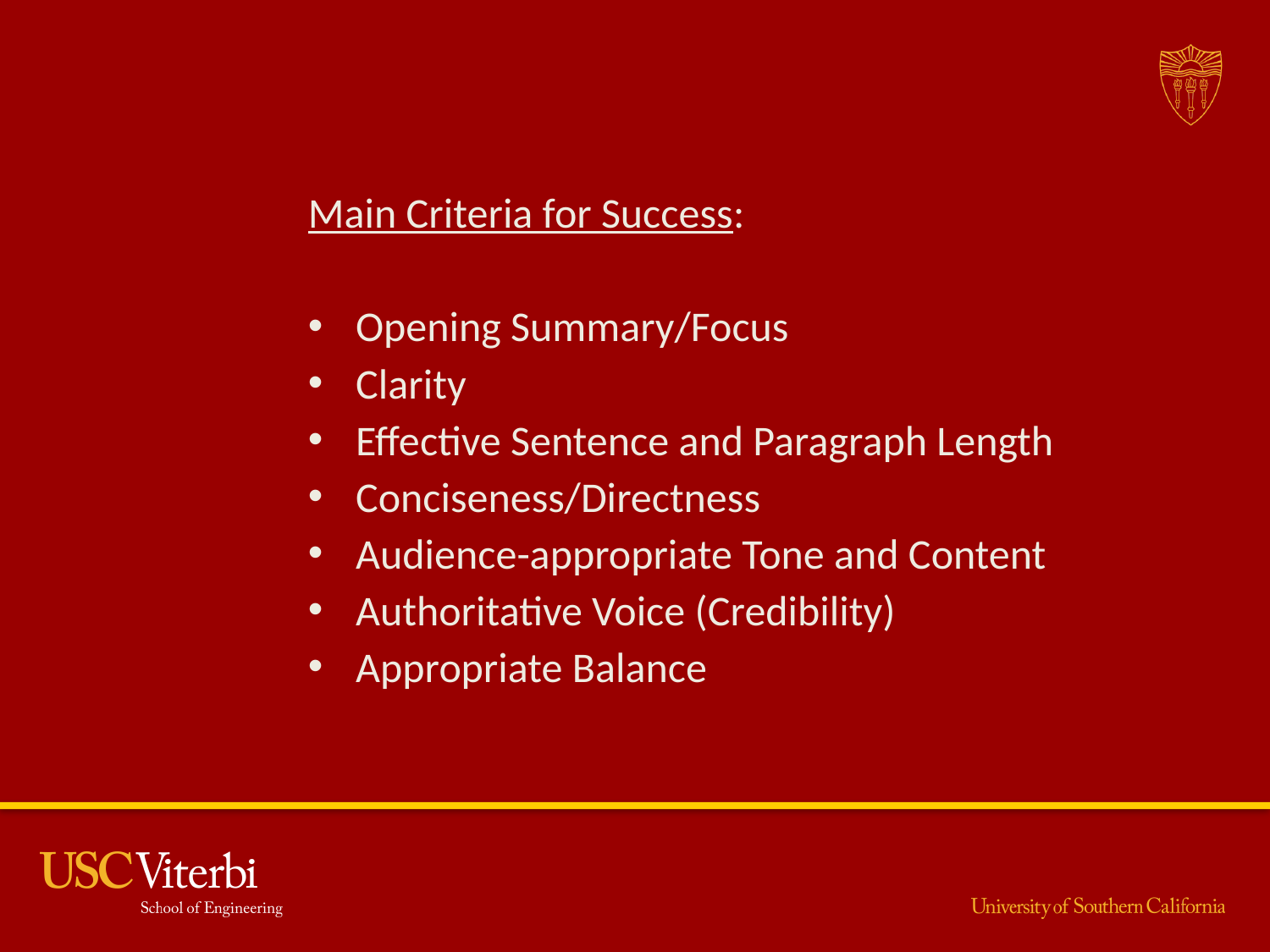

#
Main Criteria for Success:

Opening Summary/Focus
Clarity
Effective Sentence and Paragraph Length
Conciseness/Directness
Audience-appropriate Tone and Content
Authoritative Voice (Credibility)
Appropriate Balance